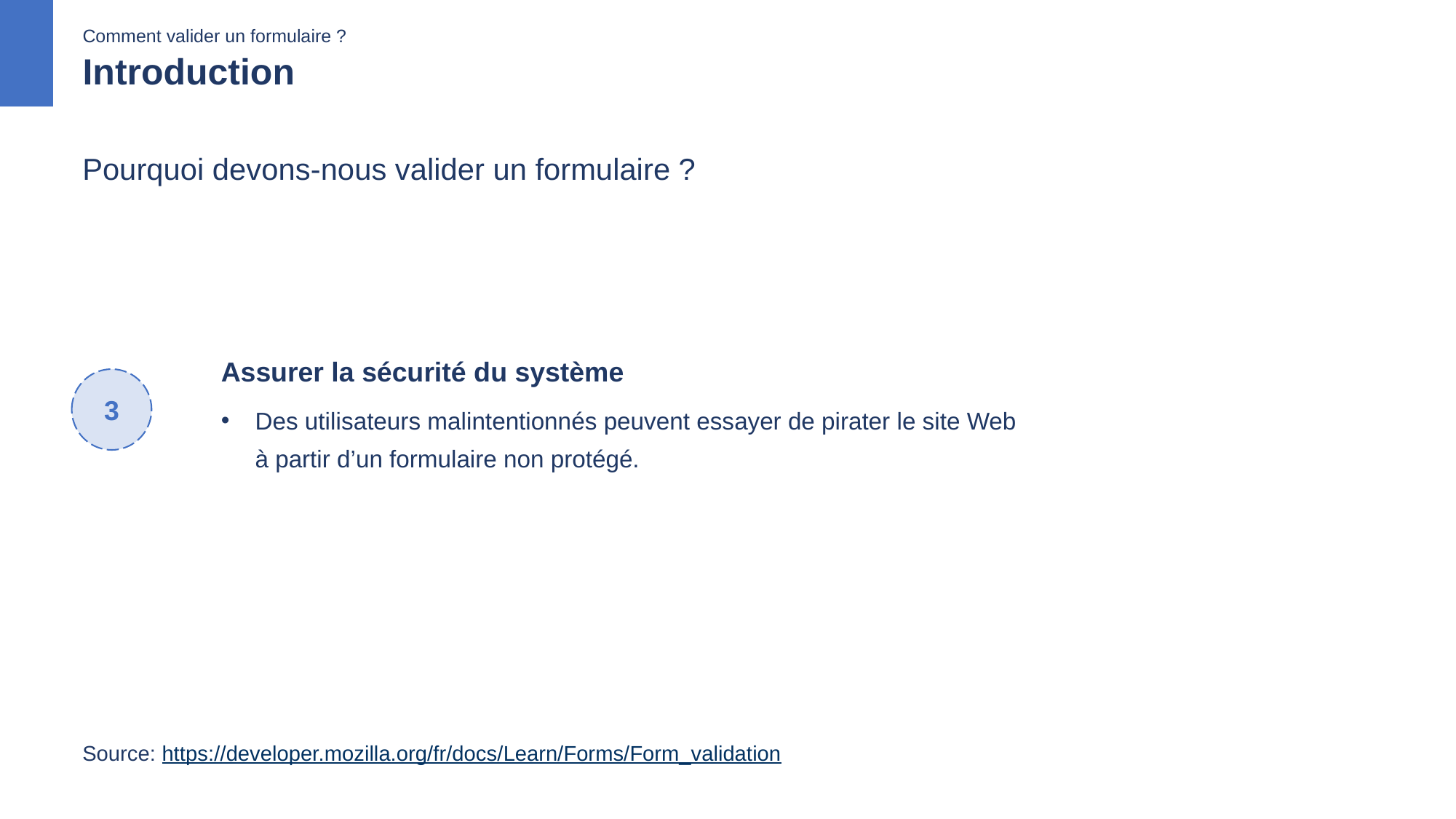

Comment valider un formulaire ?
Introduction
Pourquoi devons-nous valider un formulaire ?
Assurer la sécurité du système
Des utilisateurs malintentionnés peuvent essayer de pirater le site Web
à partir d’un formulaire non protégé.
3
Source: https://developer.mozilla.org/fr/docs/Learn/Forms/Form_validation